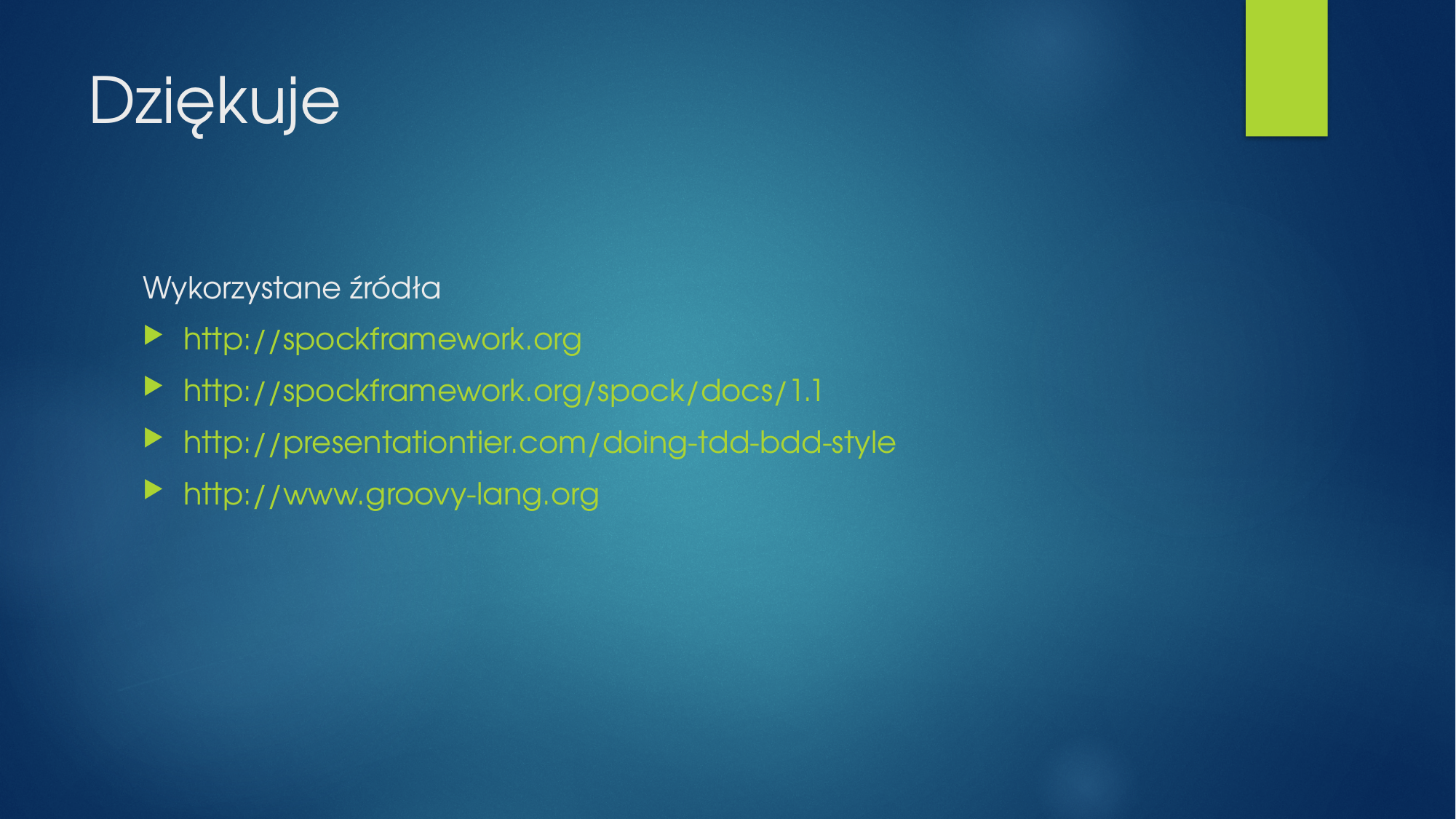

# Dziękuje
Wykorzystane źródła
http://spockframework.org
http://spockframework.org/spock/docs/1.1
http://presentationtier.com/doing-tdd-bdd-style
http://www.groovy-lang.org